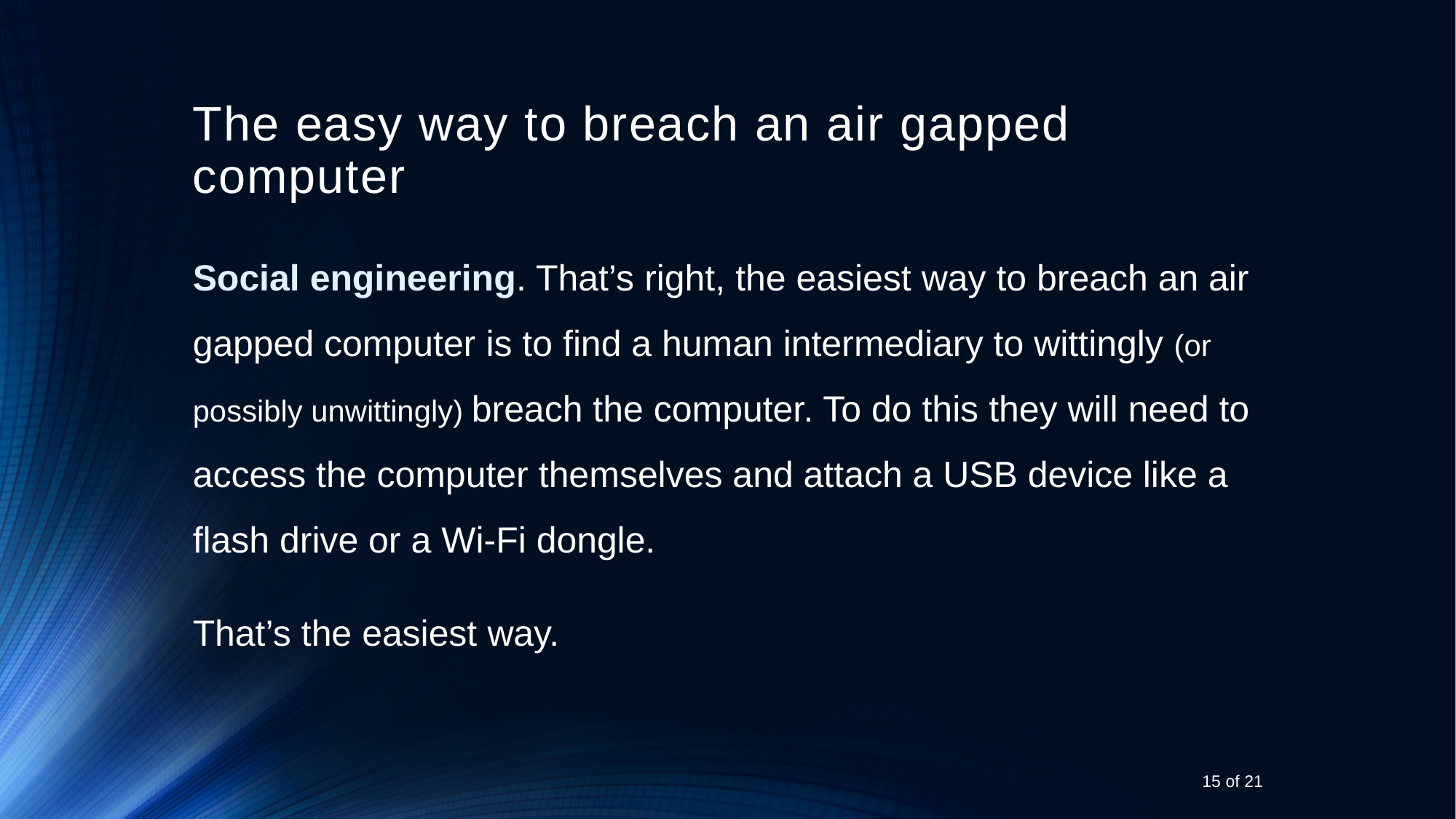

# The easy way to breach an air gapped computer
Social engineering. That’s right, the easiest way to breach an air gapped computer is to find a human intermediary to wittingly (or possibly unwittingly) breach the computer. To do this they will need to access the computer themselves and attach a USB device like a flash drive or a Wi-Fi dongle.
That’s the easiest way.

15 of 21